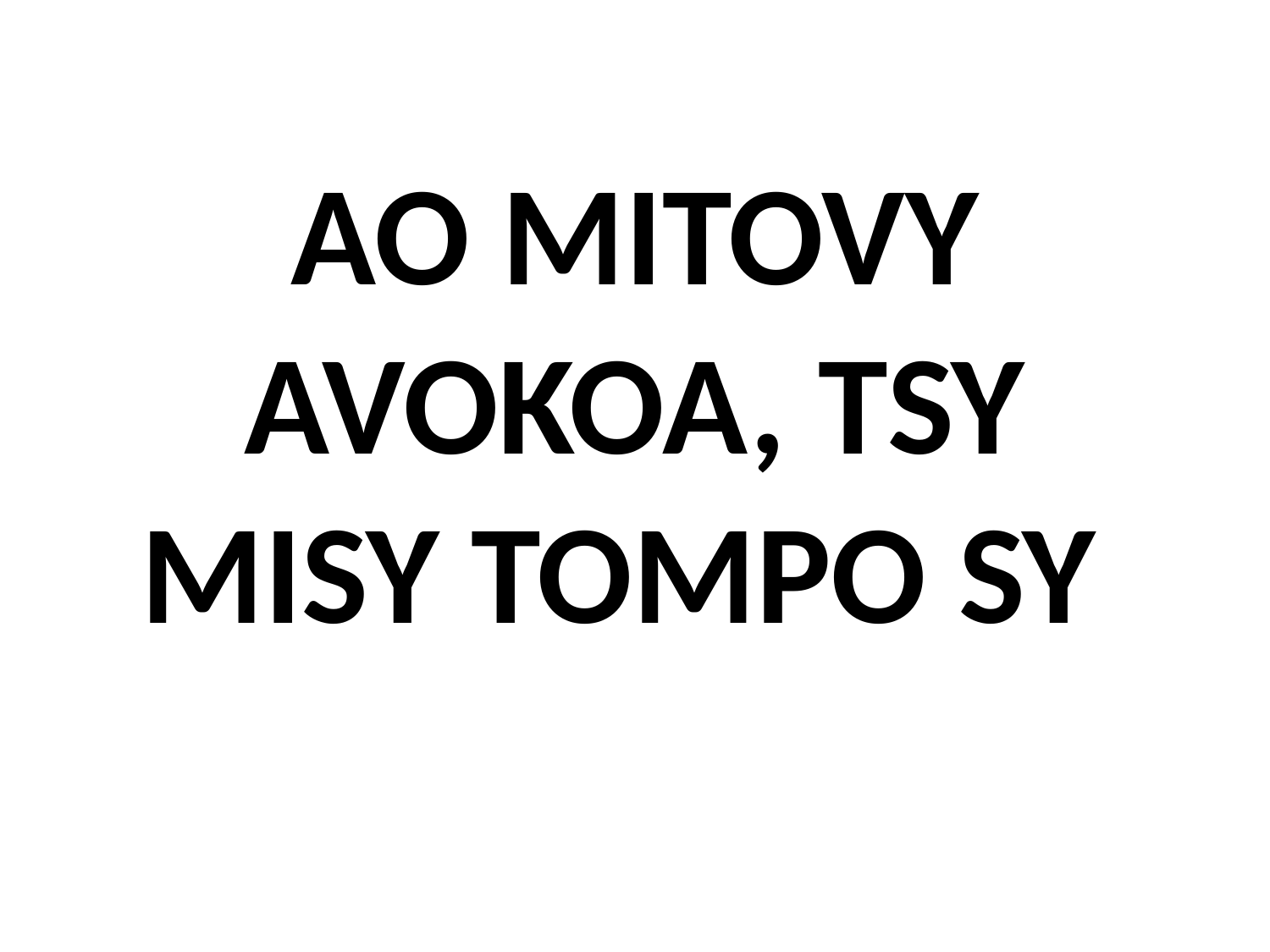

# AO MITOVY AVOKOA, TSY MISY TOMPO SY